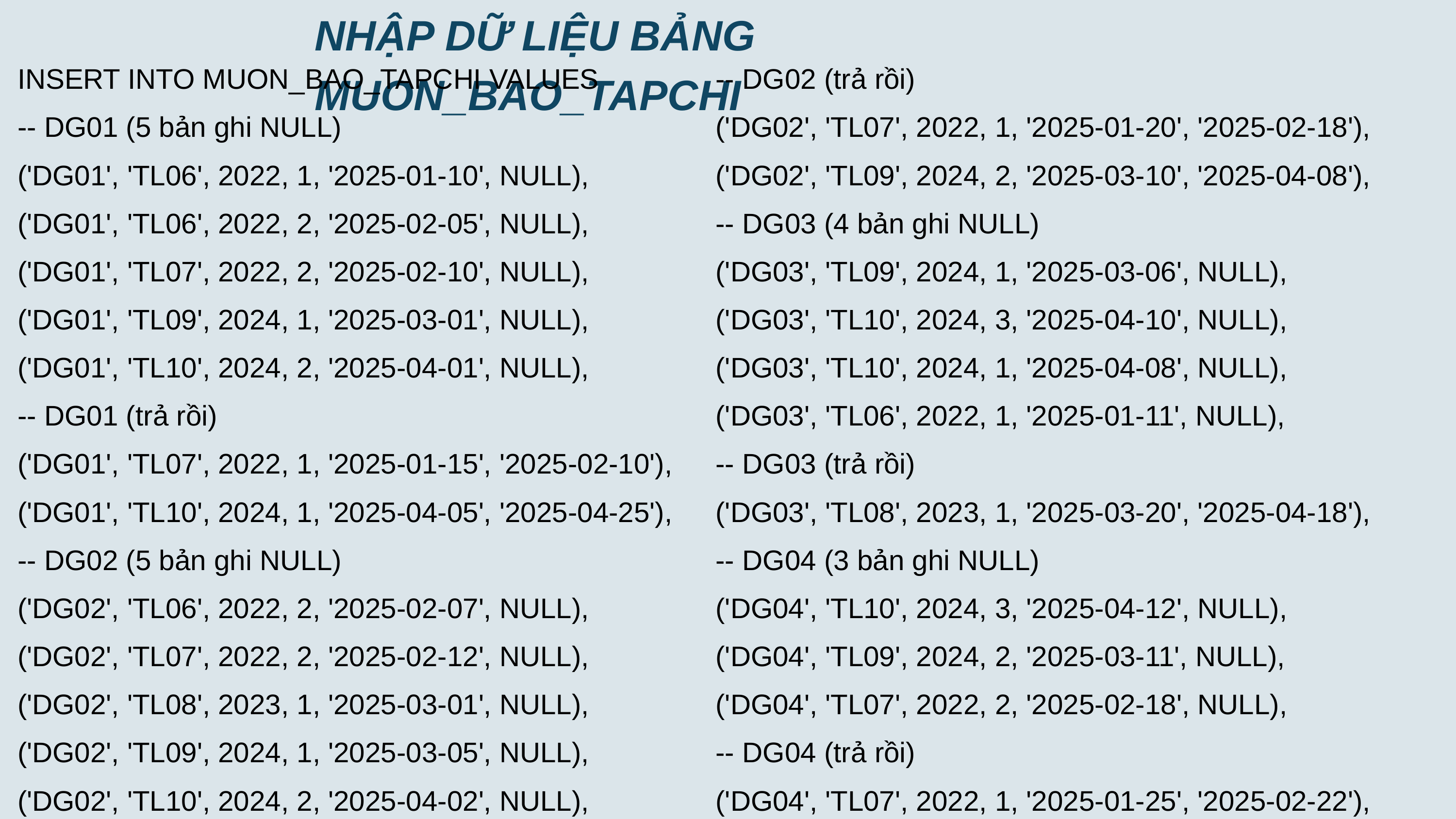

NHẬP DỮ LIỆU BẢNG MUON_BAO_TAPCHI
INSERT INTO MUON_BAO_TAPCHI VALUES
-- DG01 (5 bản ghi NULL)
('DG01', 'TL06', 2022, 1, '2025-01-10', NULL),
('DG01', 'TL06', 2022, 2, '2025-02-05', NULL),
('DG01', 'TL07', 2022, 2, '2025-02-10', NULL),
('DG01', 'TL09', 2024, 1, '2025-03-01', NULL),
('DG01', 'TL10', 2024, 2, '2025-04-01', NULL),
-- DG01 (trả rồi)
('DG01', 'TL07', 2022, 1, '2025-01-15', '2025-02-10'),
('DG01', 'TL10', 2024, 1, '2025-04-05', '2025-04-25'),
-- DG02 (5 bản ghi NULL)
('DG02', 'TL06', 2022, 2, '2025-02-07', NULL),
('DG02', 'TL07', 2022, 2, '2025-02-12', NULL),
('DG02', 'TL08', 2023, 1, '2025-03-01', NULL),
('DG02', 'TL09', 2024, 1, '2025-03-05', NULL),
('DG02', 'TL10', 2024, 2, '2025-04-02', NULL),
-- DG02 (trả rồi)
('DG02', 'TL07', 2022, 1, '2025-01-20', '2025-02-18'),
('DG02', 'TL09', 2024, 2, '2025-03-10', '2025-04-08'),
-- DG03 (4 bản ghi NULL)
('DG03', 'TL09', 2024, 1, '2025-03-06', NULL),
('DG03', 'TL10', 2024, 3, '2025-04-10', NULL),
('DG03', 'TL10', 2024, 1, '2025-04-08', NULL),
('DG03', 'TL06', 2022, 1, '2025-01-11', NULL),
-- DG03 (trả rồi)
('DG03', 'TL08', 2023, 1, '2025-03-20', '2025-04-18'),
-- DG04 (3 bản ghi NULL)
('DG04', 'TL10', 2024, 3, '2025-04-12', NULL),
('DG04', 'TL09', 2024, 2, '2025-03-11', NULL),
('DG04', 'TL07', 2022, 2, '2025-02-18', NULL),
-- DG04 (trả rồi)
('DG04', 'TL07', 2022, 1, '2025-01-25', '2025-02-22'),